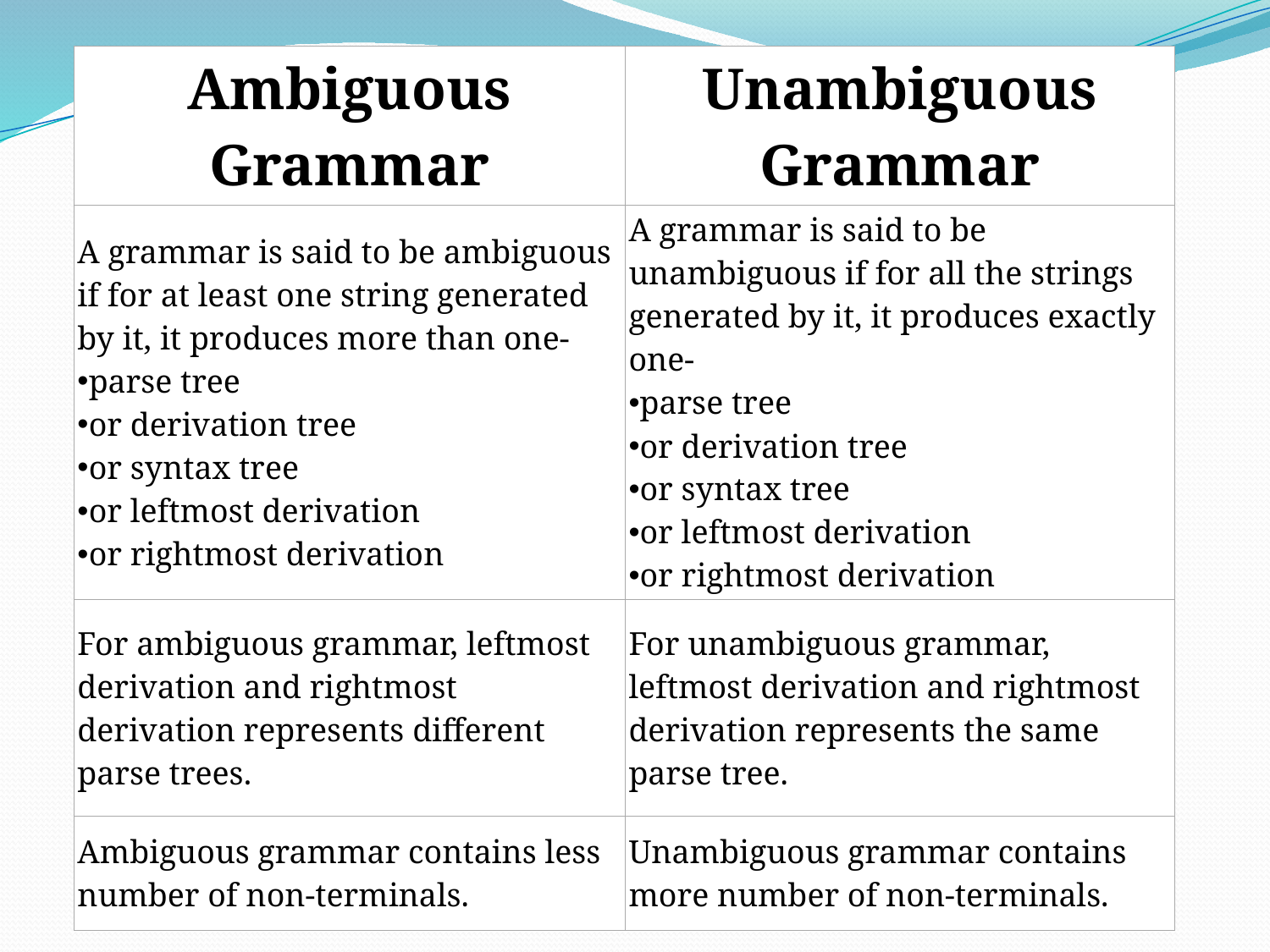

| Ambiguous Grammar | Unambiguous Grammar |
| --- | --- |
| A grammar is said to be ambiguous if for at least one string generated by it, it produces more than one- parse tree or derivation tree or syntax tree or leftmost derivation or rightmost derivation | A grammar is said to be unambiguous if for all the strings generated by it, it produces exactly one- parse tree or derivation tree or syntax tree or leftmost derivation or rightmost derivation |
| For ambiguous grammar, leftmost derivation and rightmost derivation represents different parse trees. | For unambiguous grammar, leftmost derivation and rightmost derivation represents the same parse tree. |
| Ambiguous grammar contains less number of non-terminals. | Unambiguous grammar contains more number of non-terminals. |